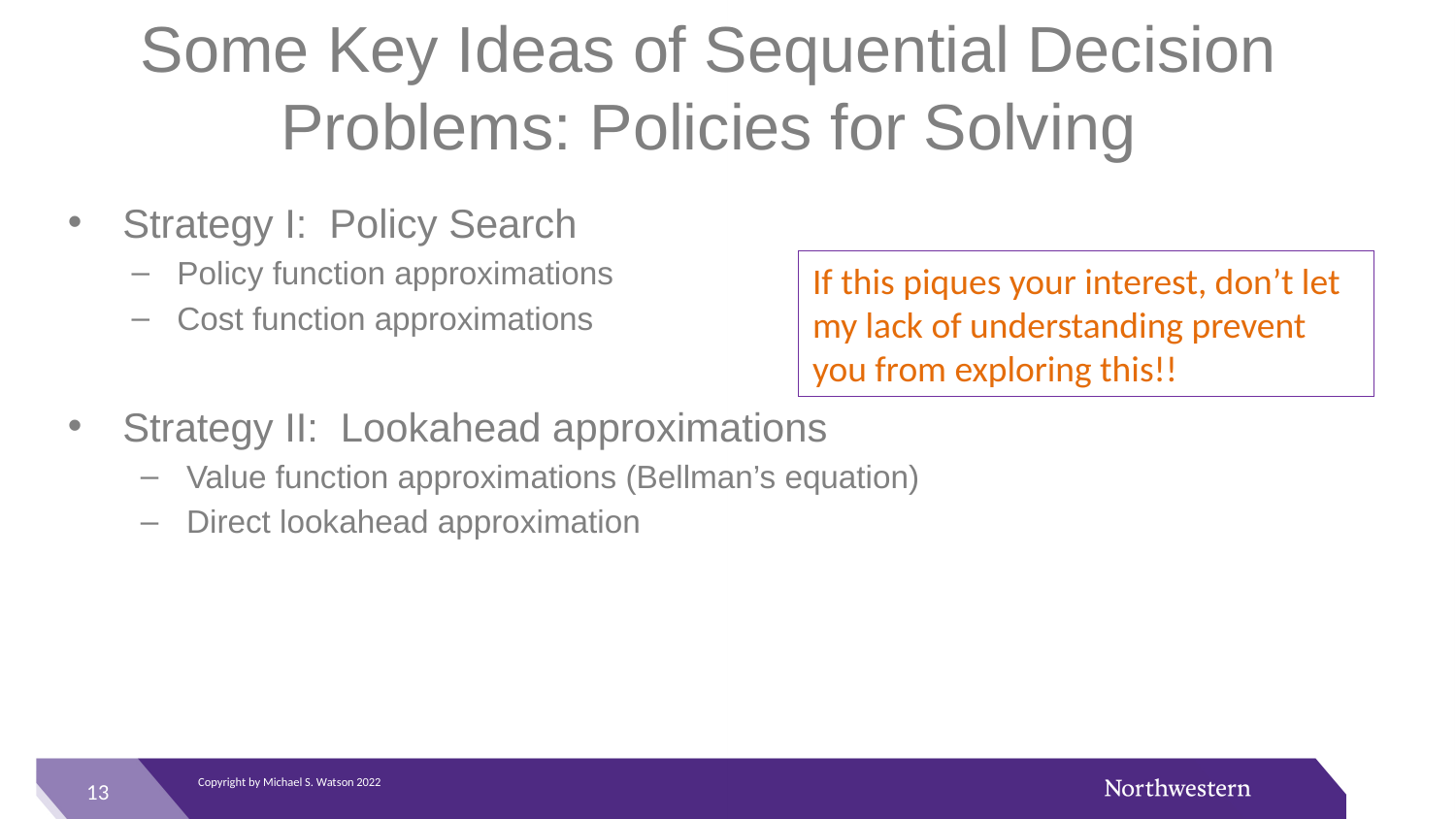

# Some Key Ideas of Sequential Decision Problems: Policies for Solving
Strategy I:  Policy Search
Policy function approximations
Cost function approximations

Strategy II:  Lookahead approximations
Value function approximations (Bellman’s equation)
Direct lookahead approximation
If this piques your interest, don’t let my lack of understanding prevent you from exploring this!!